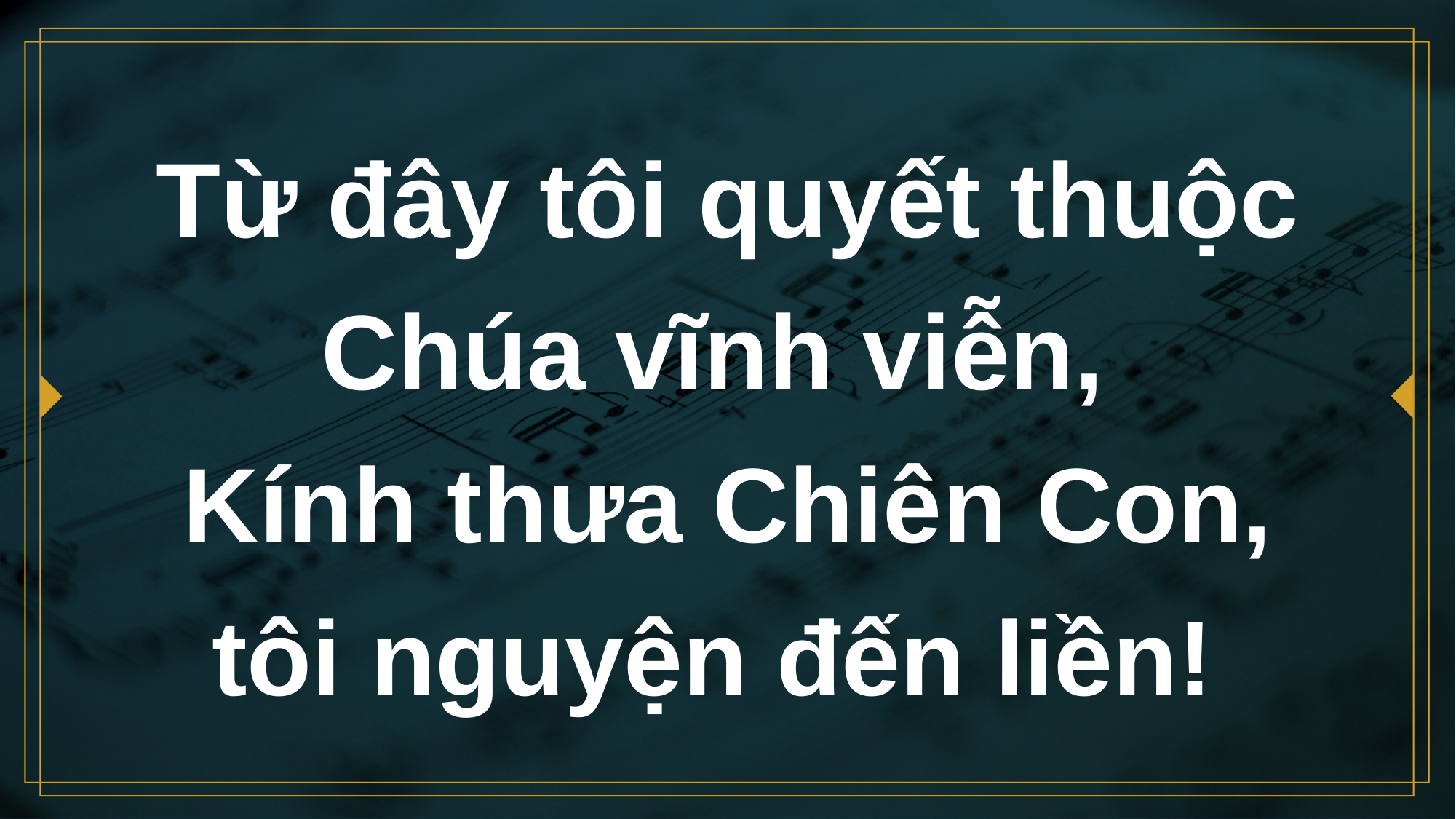

# Từ đây tôi quyết thuộc Chúa vĩnh viễn, Kính thưa Chiên Con, tôi nguyện đến liền!